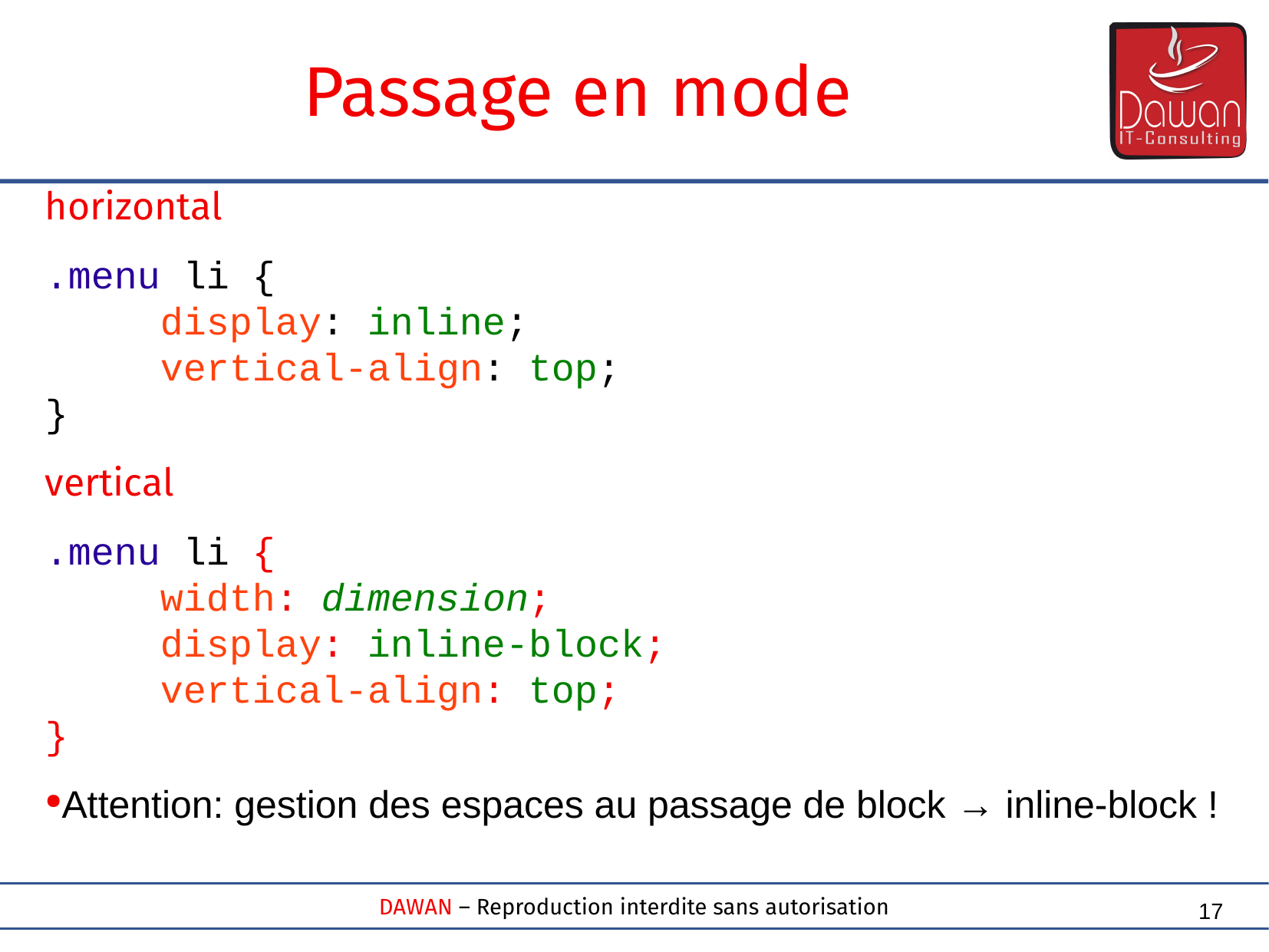

Passage en mode
horizontal
.menu li {
	display: inline;
	vertical-align: top;
}
vertical
.menu li {
	width: dimension;
	display: inline-block;
	vertical-align: top;
}
Attention: gestion des espaces au passage de block → inline-block !
17